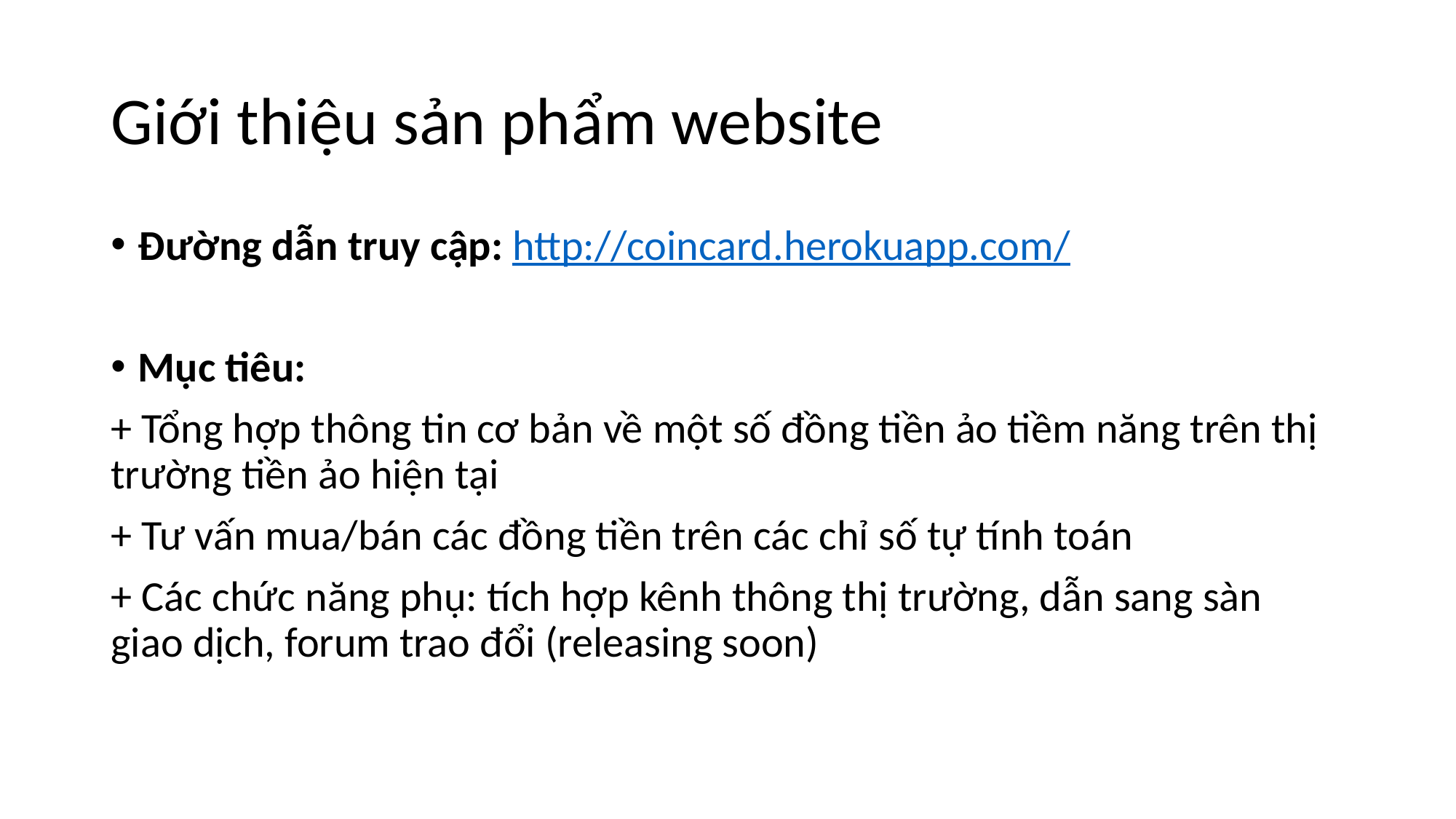

# Giới thiệu sản phẩm website
Đường dẫn truy cập: http://coincard.herokuapp.com/

Mục tiêu:
+ Tổng hợp thông tin cơ bản về một số đồng tiền ảo tiềm năng trên thị trường tiền ảo hiện tại
+ Tư vấn mua/bán các đồng tiền trên các chỉ số tự tính toán
+ Các chức năng phụ: tích hợp kênh thông thị trường, dẫn sang sàn giao dịch, forum trao đổi (releasing soon)